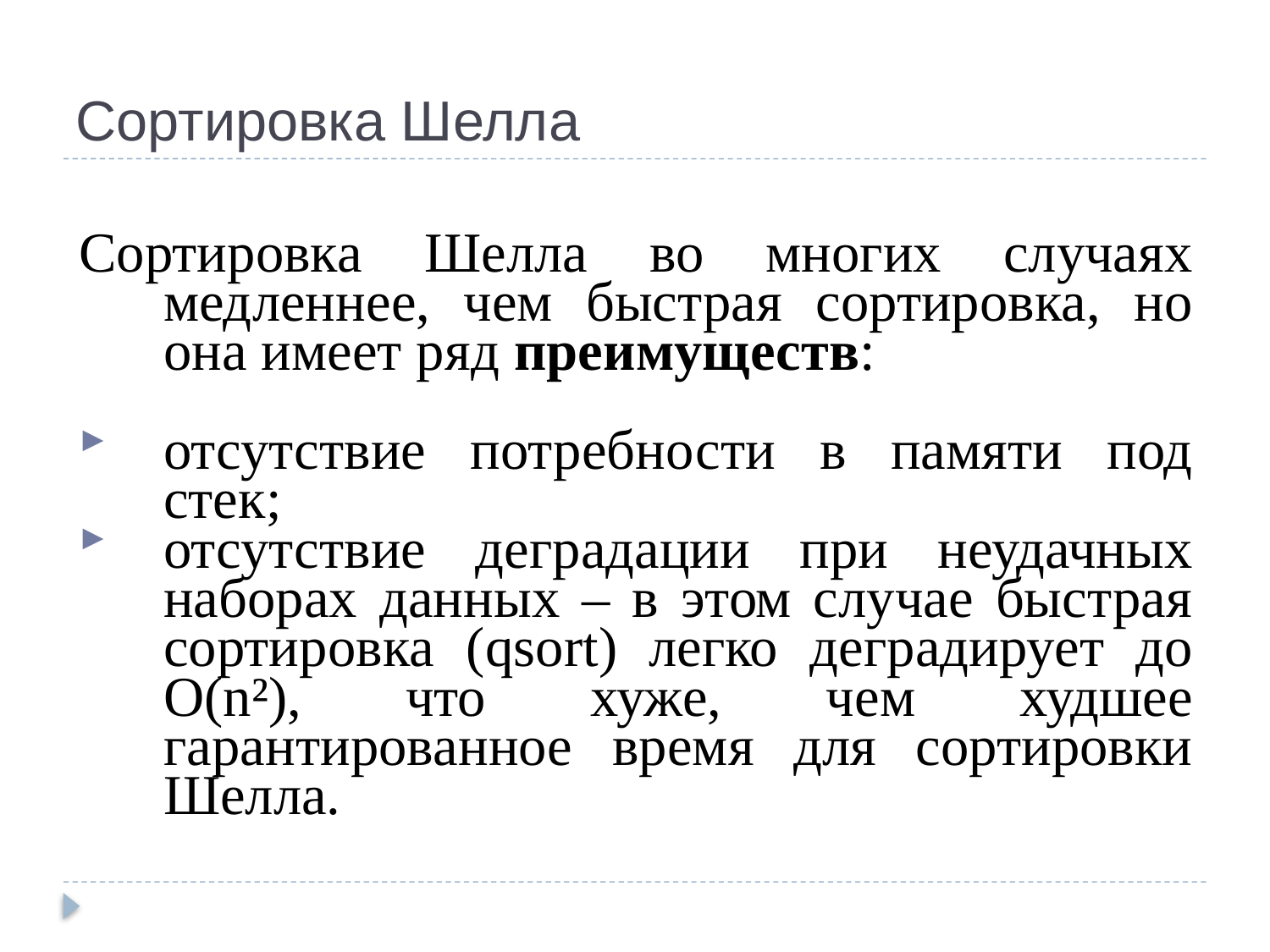

# Сортировка Шелла
Сортировка Шелла во многих случаях медленнее, чем быстрая сортировка, но она имеет ряд преимуществ:

отсутствие потребности в памяти под стек;
отсутствие деградации при неудачных наборах данных – в этом случае быстрая сортировка (qsort) легко деградирует до O(n²), что хуже, чем худшее гарантированное время для сортировки Шелла.